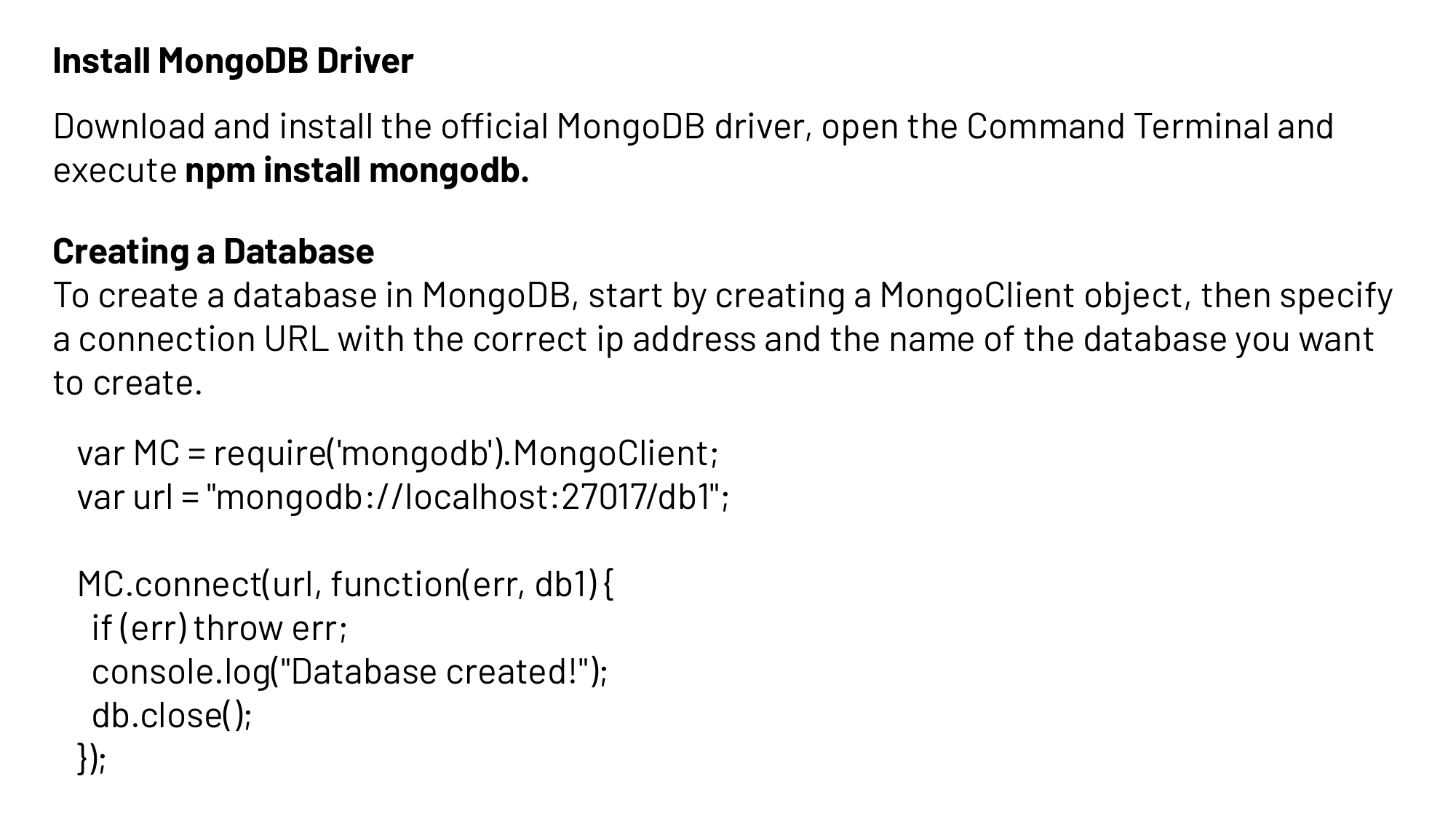

Install MongoDB Driver

Download and install the official MongoDB driver, open the Command Terminal and execute npm install mongodb.
Creating a Database
To create a database in MongoDB, start by creating a MongoClient object, then specify a connection URL with the correct ip address and the name of the database you want to create.
var MC = require('mongodb').MongoClient;
var url = "mongodb://localhost:27017/db1";

MC.connect(url, function(err, db1) {
  if (err) throw err;
  console.log("Database created!");
  db.close();
});